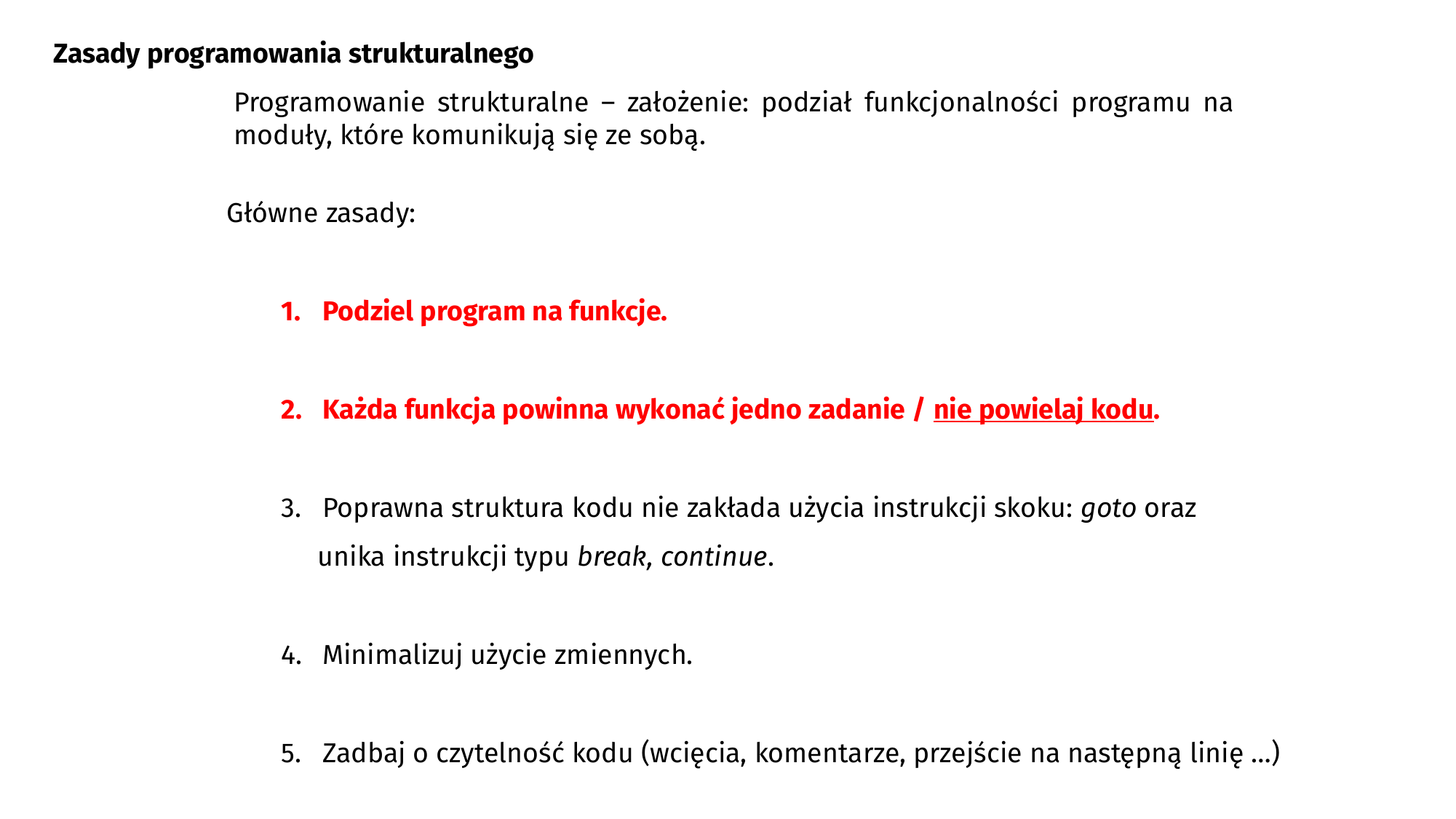

# Zasady programowania strukturalnego
Programowanie strukturalne – założenie: podział funkcjonalności programu na moduły, które komunikują się ze sobą.
Główne zasady:

Podziel program na funkcje.

Każda funkcja powinna wykonać jedno zadanie / nie powielaj kodu.

Poprawna struktura kodu nie zakłada użycia instrukcji skoku: goto oraz
     unika instrukcji typu break, continue.

Minimalizuj użycie zmiennych.

Zadbaj o czytelność kodu (wcięcia, komentarze, przejście na następną linię …)